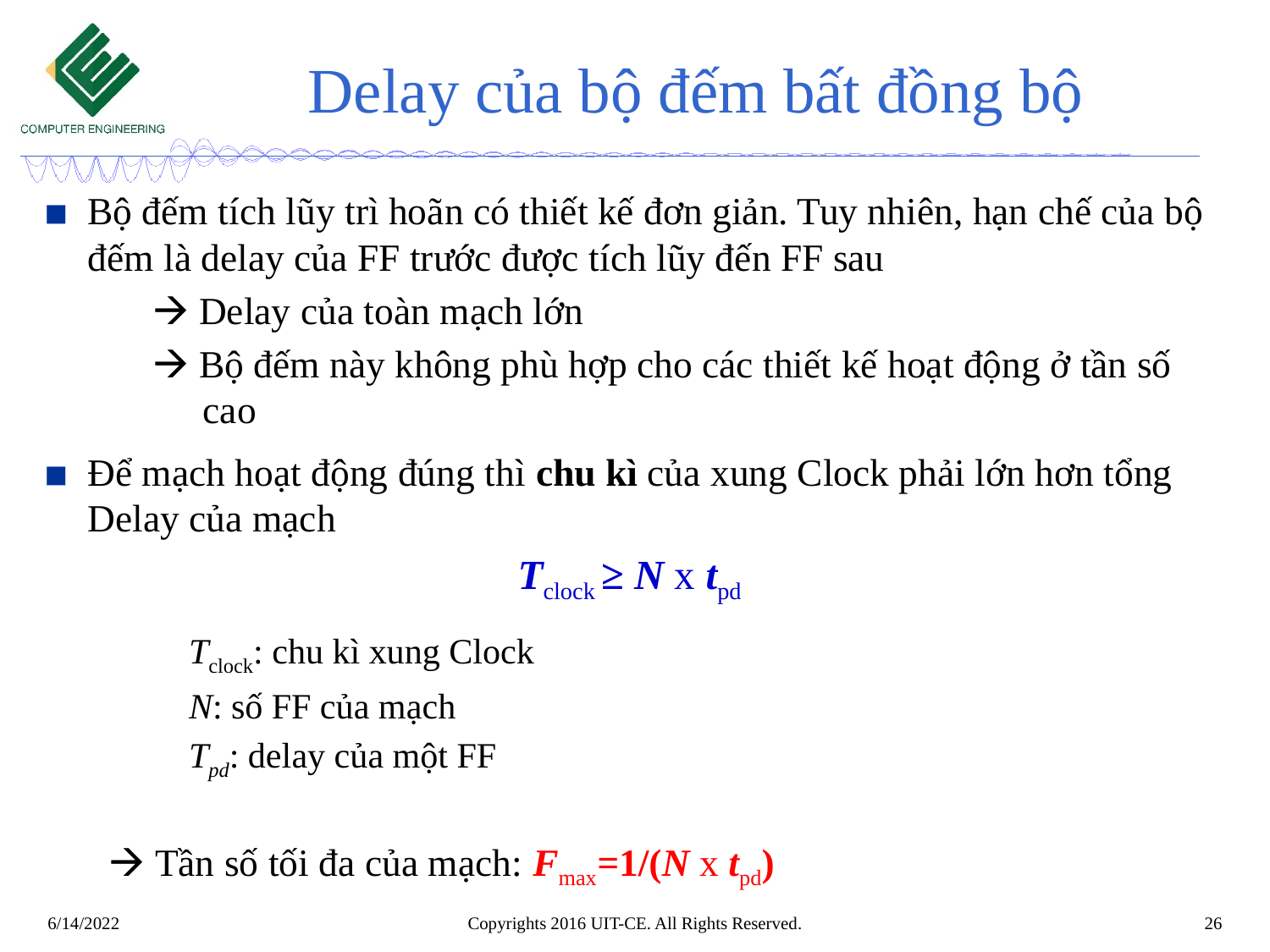

# Delay của bộ đếm bất đồng bộ
Bộ đếm tích lũy trì hoãn có thiết kế đơn giản. Tuy nhiên, hạn chế của bộ đếm là delay của FF trước được tích lũy đến FF sau
🡪 Delay của toàn mạch lớn
🡪 Bộ đếm này không phù hợp cho các thiết kế hoạt động ở tần số cao
Để mạch hoạt động đúng thì chu kì của xung Clock phải lớn hơn tổng Delay của mạch
Tclock ≥ N x tpd
Tclock: chu kì xung Clock
N: số FF của mạch
Tpd: delay của một FF

🡪 Tần số tối đa của mạch: Fmax=1/(N x tpd)
Copyrights 2016 UIT-CE. All Rights Reserved.
26
6/14/2022